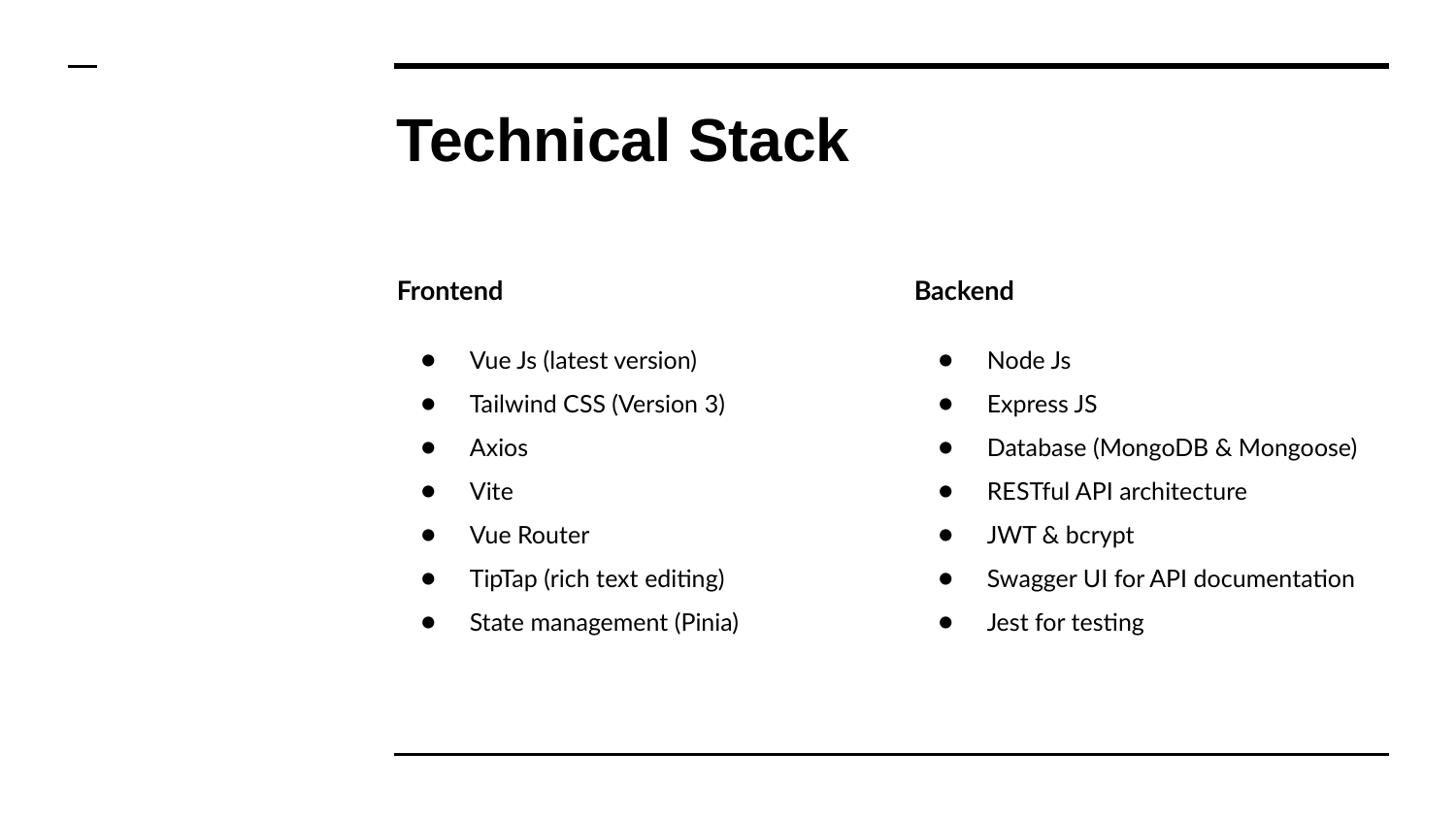

# Technical Stack
Frontend
Vue Js (latest version)
Tailwind CSS (Version 3)
Axios
Vite
Vue Router
TipTap (rich text editing)
State management (Pinia)
Backend
Node Js
Express JS
Database (MongoDB & Mongoose)
RESTful API architecture
JWT & bcrypt
Swagger UI for API documentation
Jest for testing